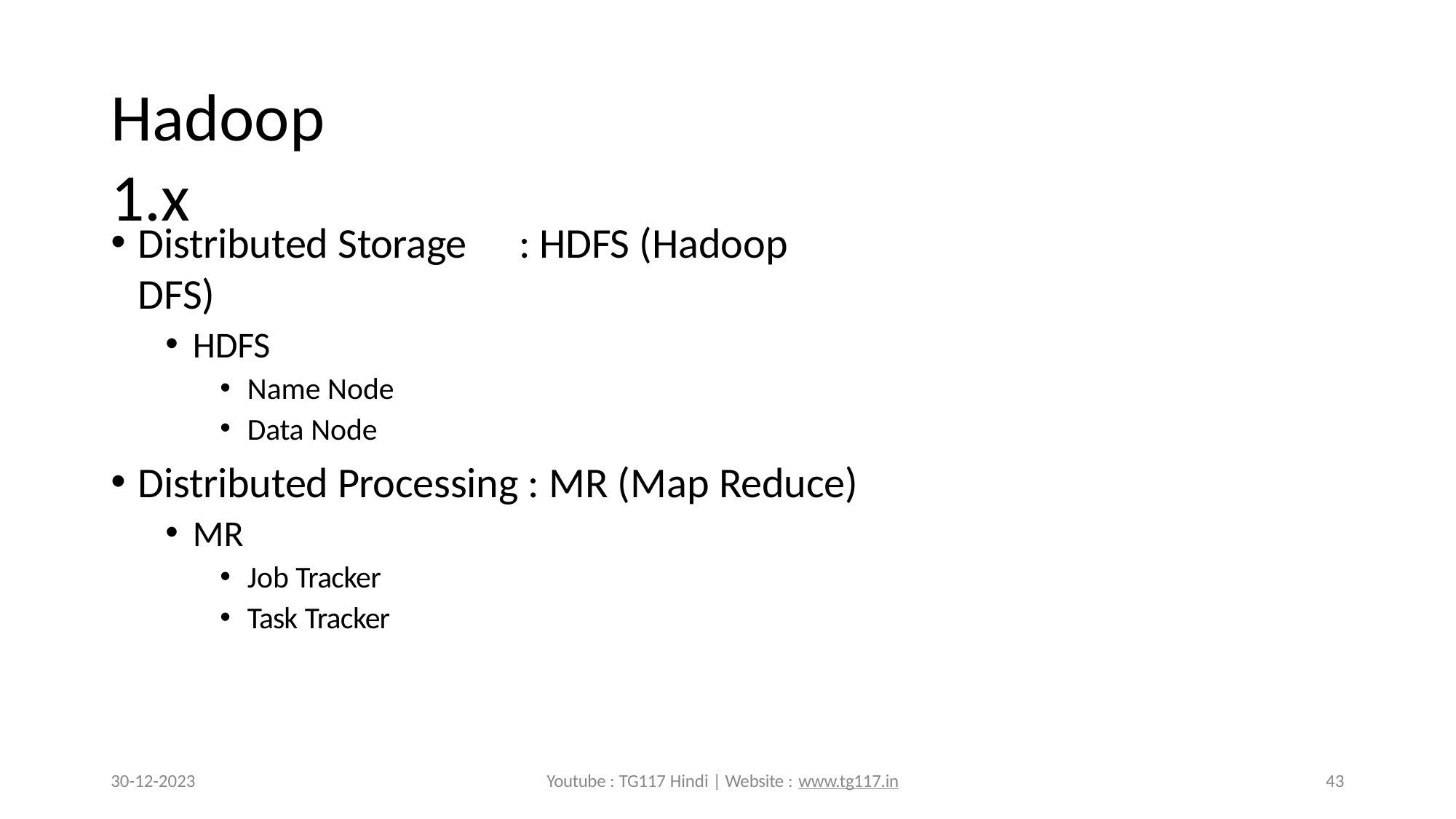

# Hadoop 1.x
Distributed Storage	: HDFS (Hadoop DFS)
HDFS
Name Node
Data Node
Distributed Processing : MR (Map Reduce)
MR
Job Tracker
Task Tracker
30-12-2023
Youtube : TG117 Hindi | Website : www.tg117.in
43